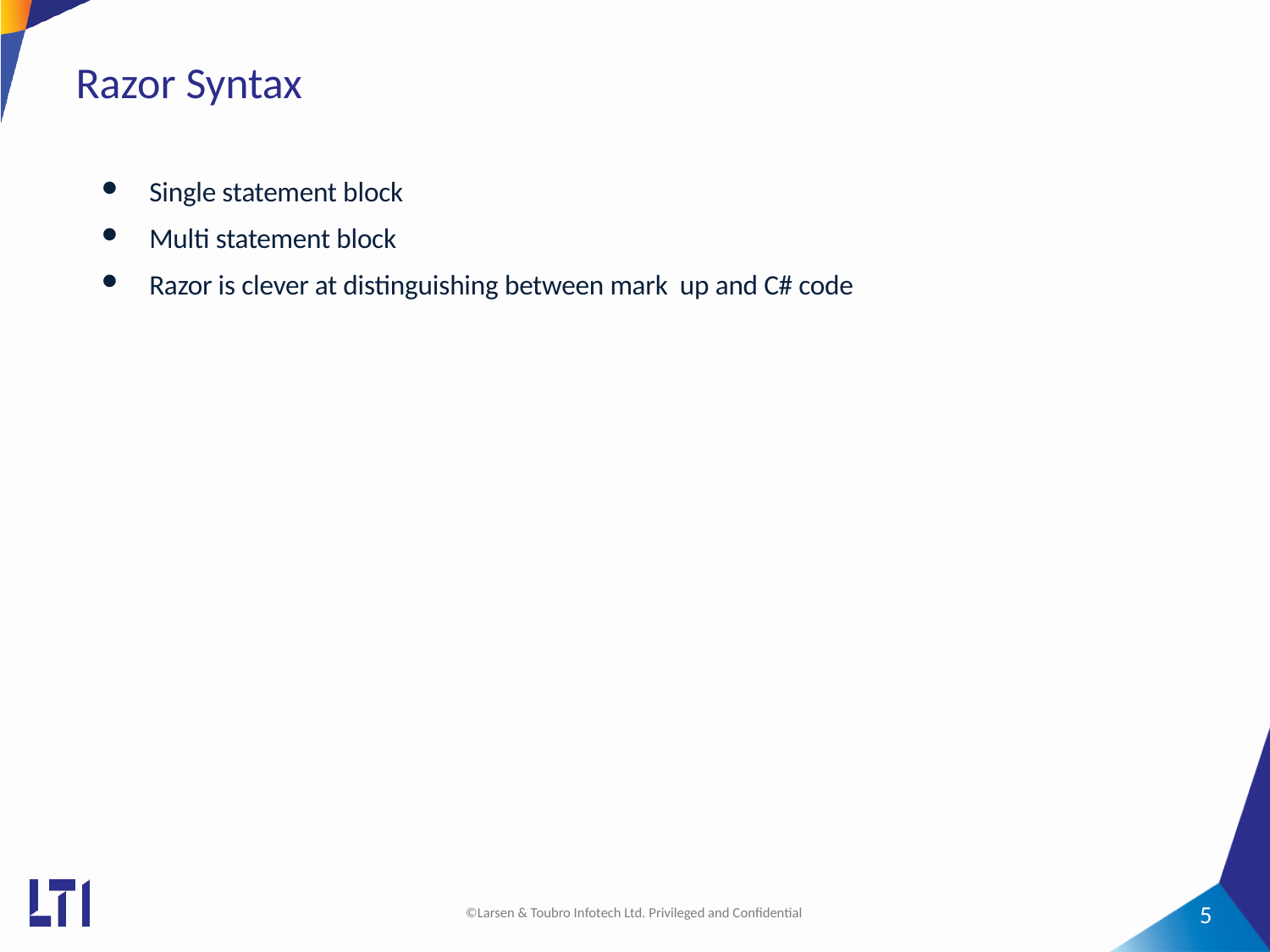

# Razor Syntax
Single statement block
Multi statement block
Razor is clever at distinguishing between mark  up and C# code